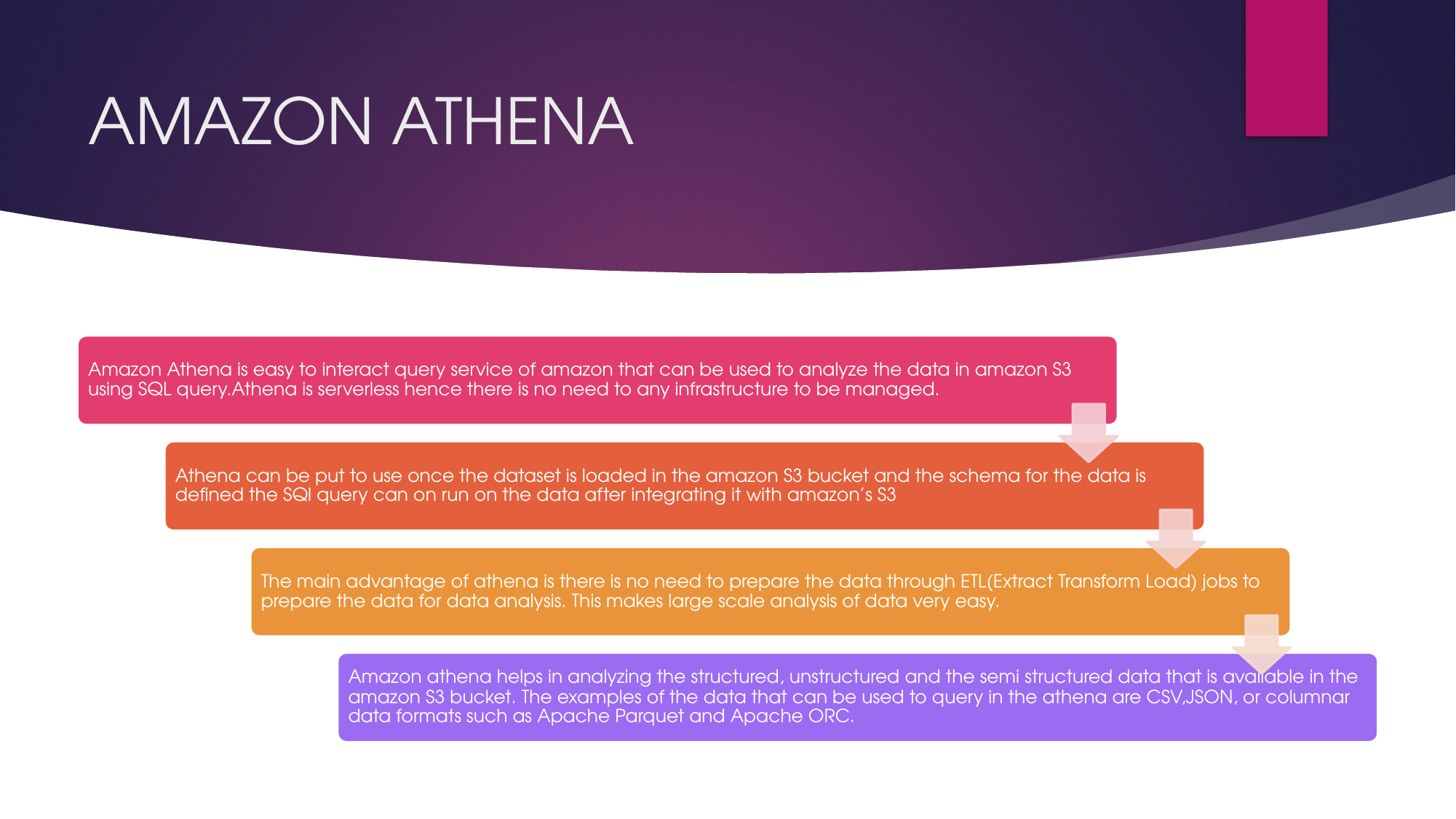

# AMAZON ATHENA

Amazon Athena is easy to interact query service of amazon that can be used to analyze the data in amazon S3 using SQL query.Athena is serverless hence there is no need to any infrastructure to be managed.
Athena can be put to use once the dataset is loaded in the amazon S3 bucket and the schema for the data is defined the SQl query can on run on the data after integrating it with amazon’s S3
The main advantage of athena is there is no need to prepare the data through ETL(Extract Transform Load) jobs to prepare the data for data analysis. This makes large scale analysis of data very easy.
Amazon athena helps in analyzing the structured, unstructured and the semi structured data that is available in the amazon S3 bucket. The examples of the data that can be used to query in the athena are CSV,JSON, or columnar data formats such as Apache Parquet and Apache ORC.